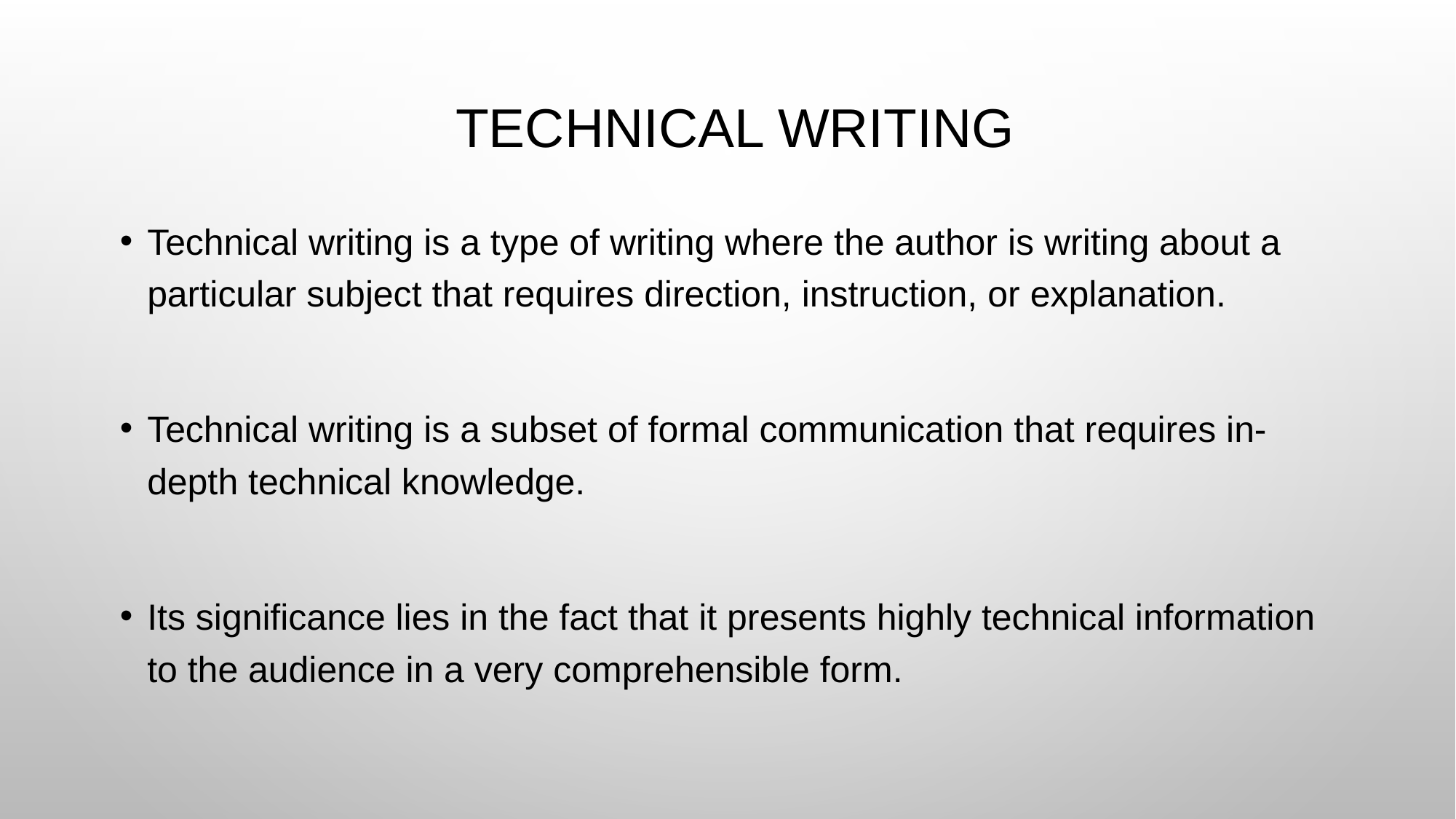

# Technical writing
Technical writing is a type of writing where the author is writing about a particular subject that requires direction, instruction, or explanation.

Technical writing is a subset of formal communication that requires in-depth technical knowledge.

Its significance lies in the fact that it presents highly technical information to the audience in a very comprehensible form.